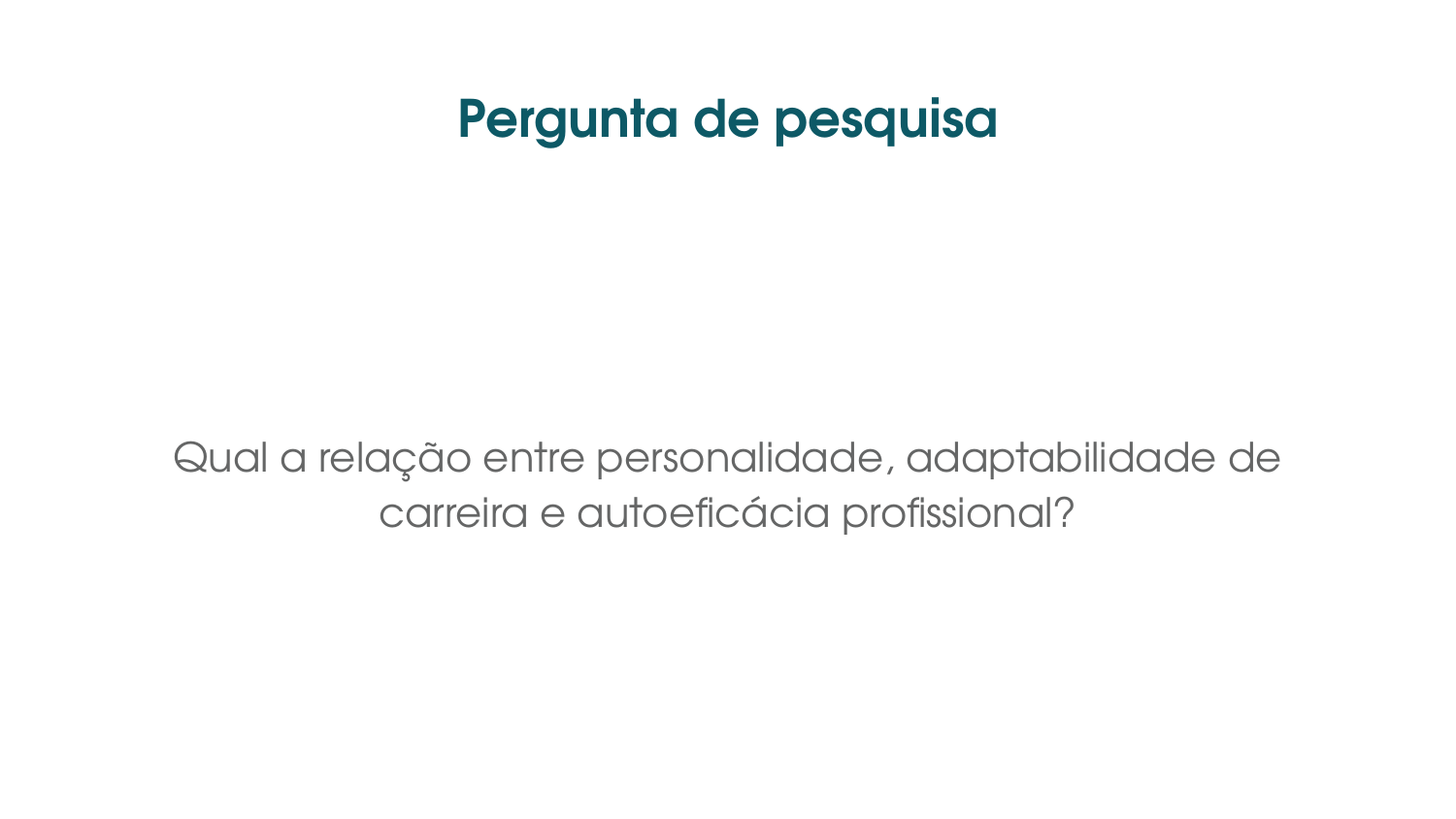

# Pergunta de pesquisa
Qual a relação entre personalidade, adaptabilidade de carreira e autoeficácia profissional?